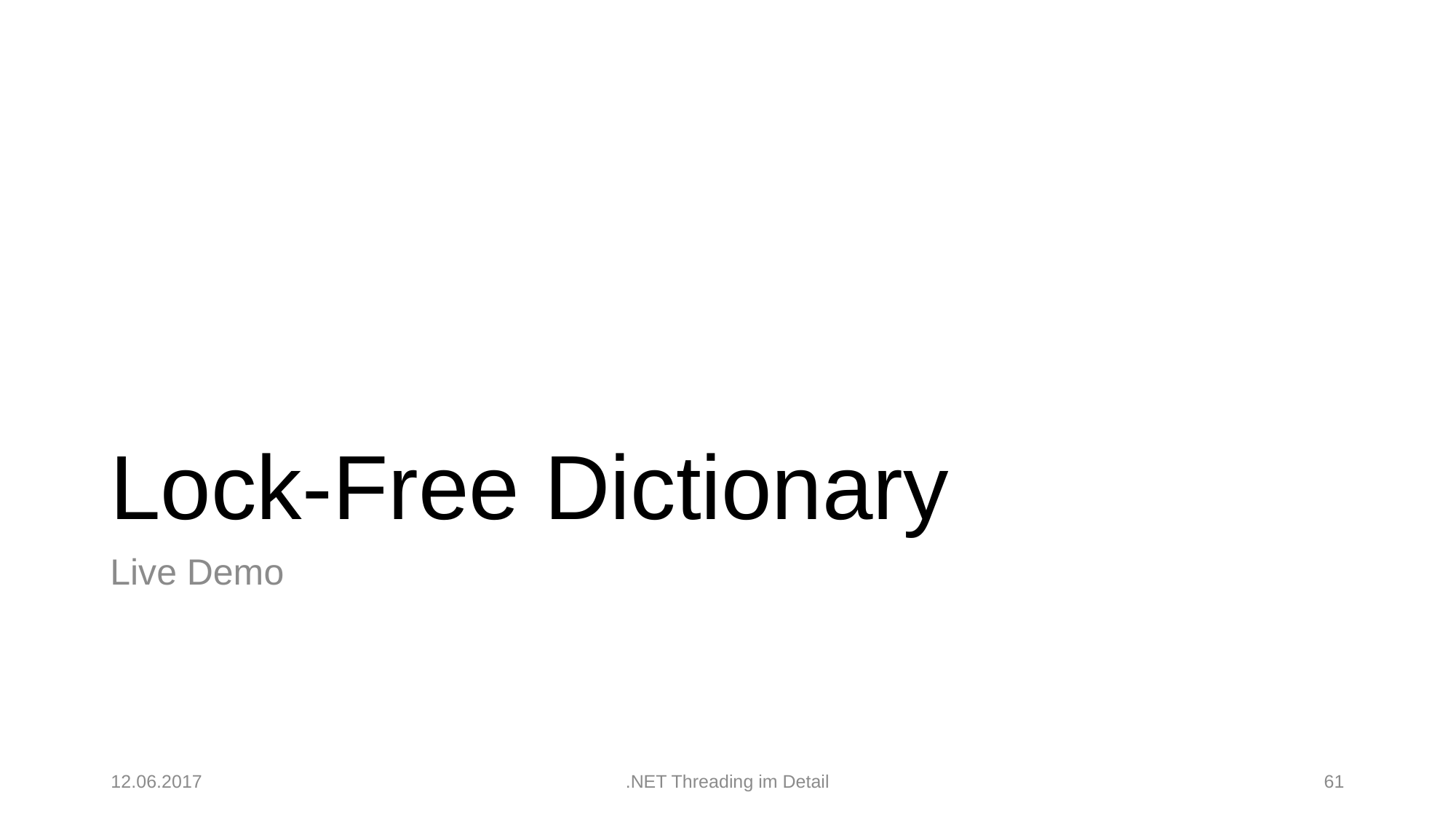

# Lock-Free Dictionary
Live Demo
12.06.2017
.NET Threading im Detail
61